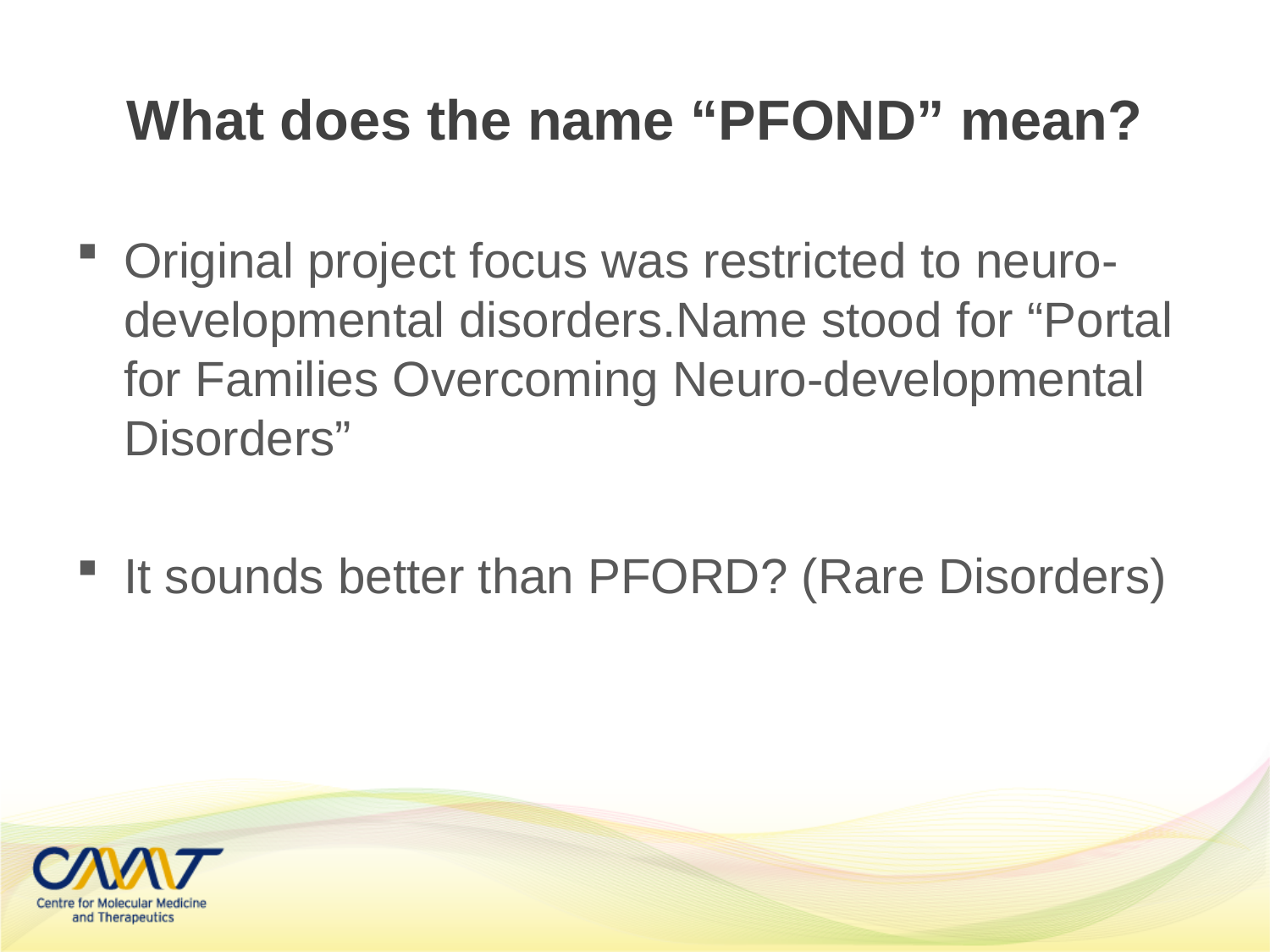

# What does the name “PFOND” mean?
Original project focus was restricted to neuro-developmental disorders.Name stood for “Portal for Families Overcoming Neuro-developmental Disorders”

It sounds better than PFORD? (Rare Disorders)